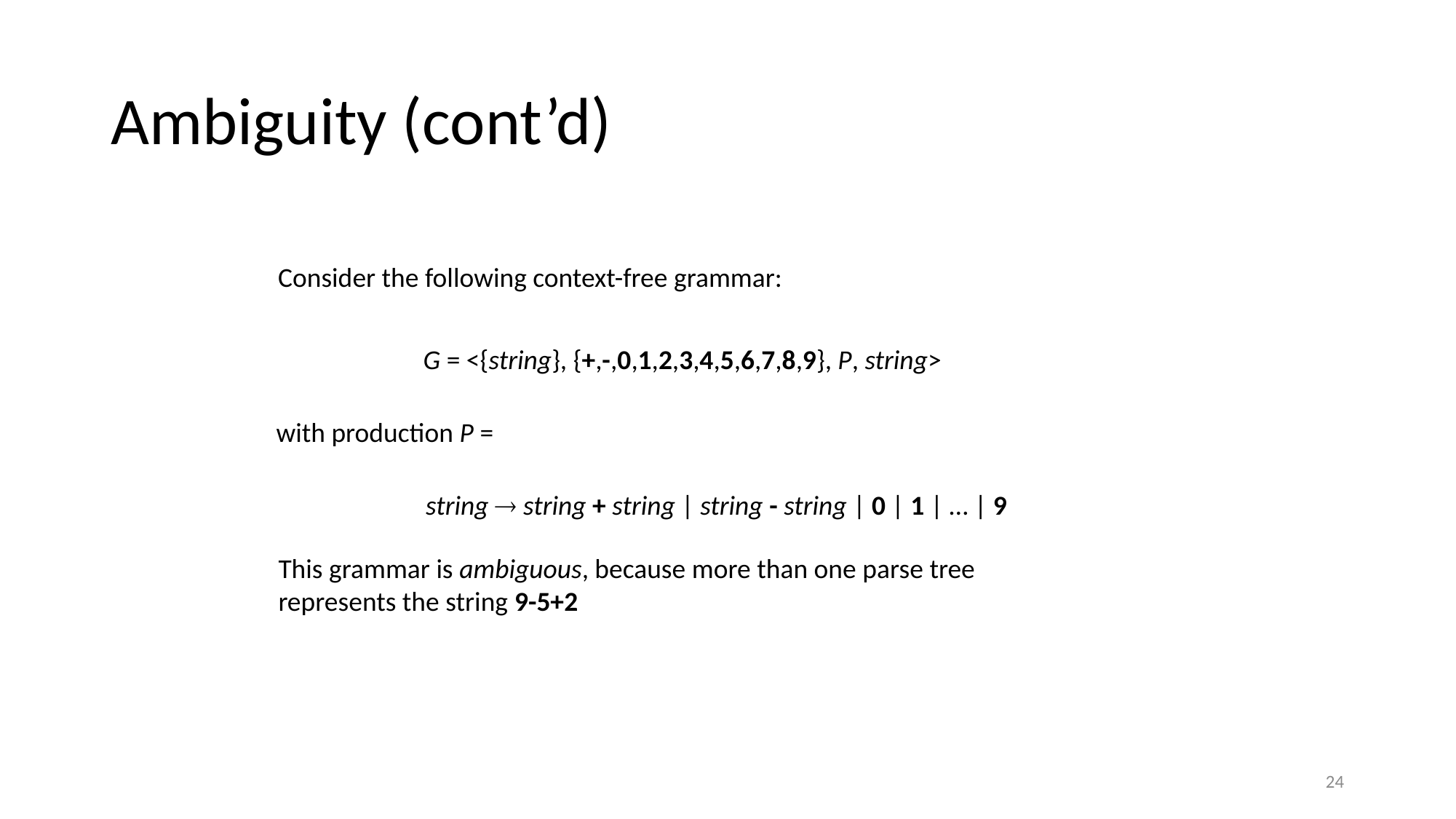

# Ambiguity (cont’d)
Consider the following context-free grammar:
G = <{string}, {+,-,0,1,2,3,4,5,6,7,8,9}, P, string>
with production P =
string → string + string | string - string | 0 | 1 | … | 9
This grammar is ambiguous, because more than one parse tree
represents the string 9-5+2
24